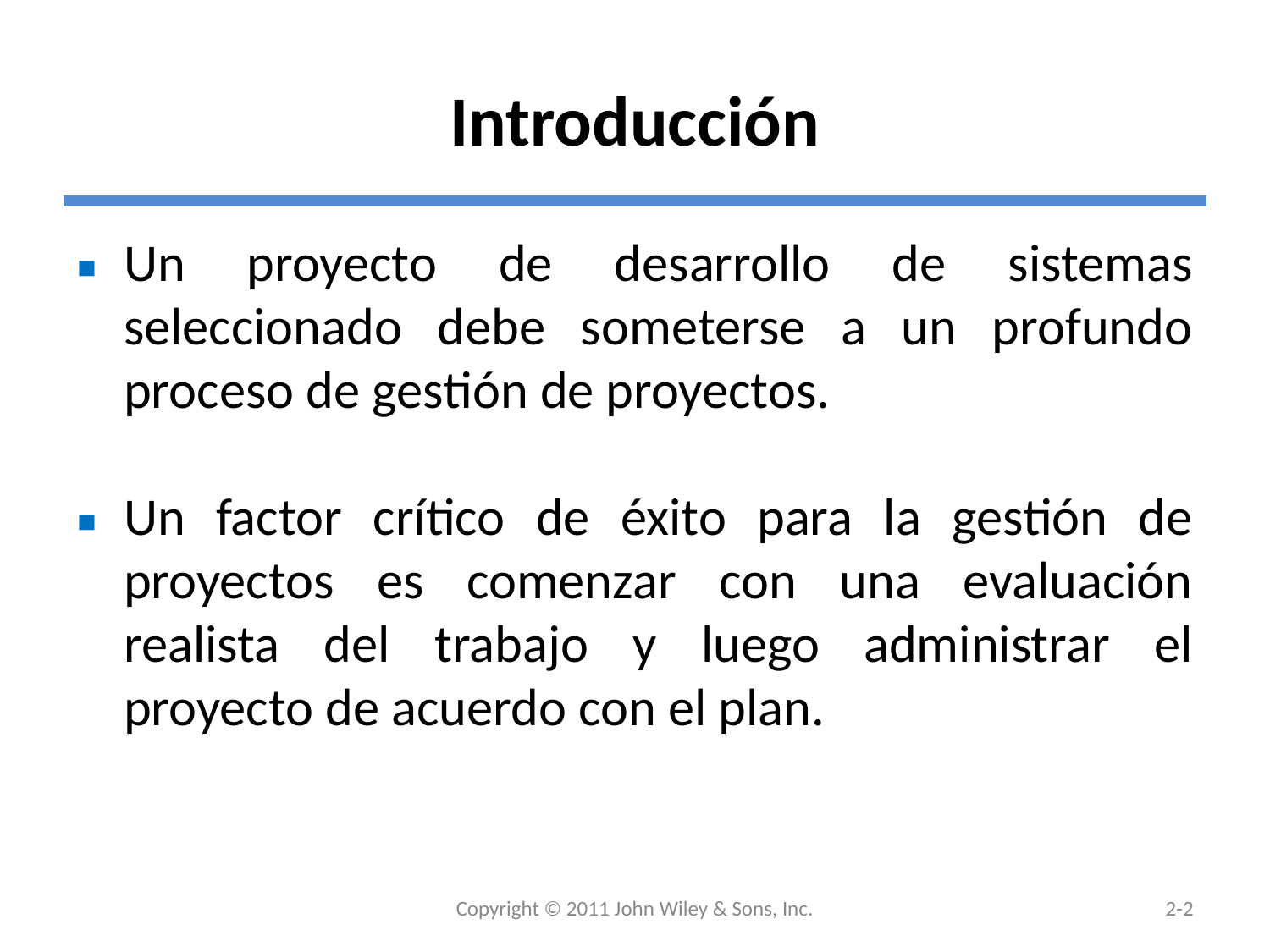

# Introducción
Un proyecto de desarrollo de sistemas seleccionado debe someterse a un profundo proceso de gestión de proyectos.

Un factor crítico de éxito para la gestión de proyectos es comenzar con una evaluación realista del trabajo y luego administrar el proyecto de acuerdo con el plan.

Copyright © 2011 John Wiley & Sons, Inc.
2-2